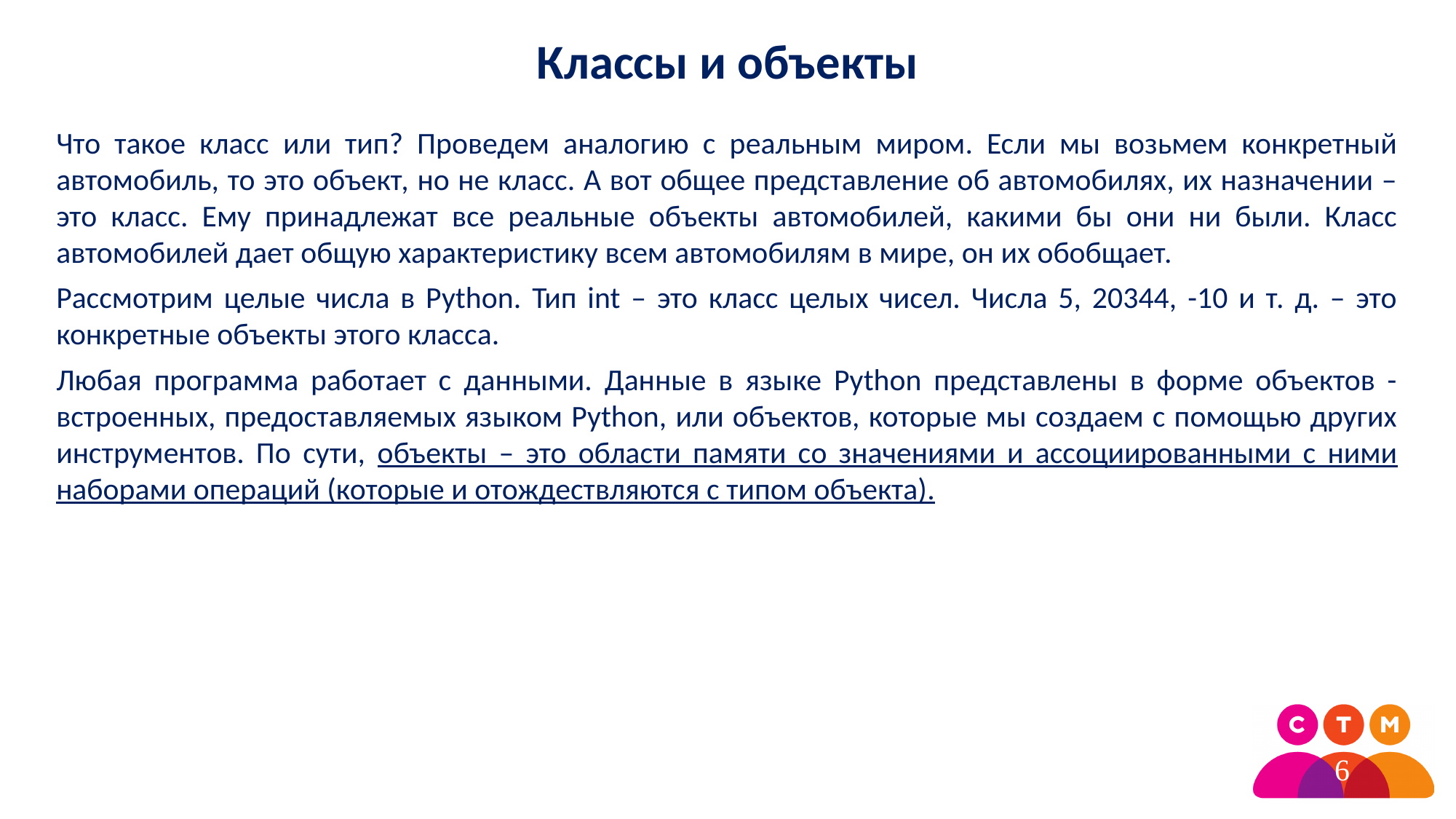

Классы и объекты
Что такое класс или тип? Проведем аналогию с реальным миром. Если мы возьмем конкретный автомобиль, то это объект, но не класс. А вот общее представление об автомобилях, их назначении – это класс. Ему принадлежат все реальные объекты автомобилей, какими бы они ни были. Класс автомобилей дает общую характеристику всем автомобилям в мире, он их обобщает.
Рассмотрим целые числа в Python. Тип int – это класс целых чисел. Числа 5, 20344, -10 и т. д. – это конкретные объекты этого класса.
Любая программа работает с данными. Данные в языке Python представлены в форме объектов - встроенных, предоставляемых языком Python, или объектов, которые мы создаем с помощью других инструментов. По сути, объекты – это области памяти со значениями и ассоциированными с ними наборами операций (которые и отождествляются с типом объекта).

6